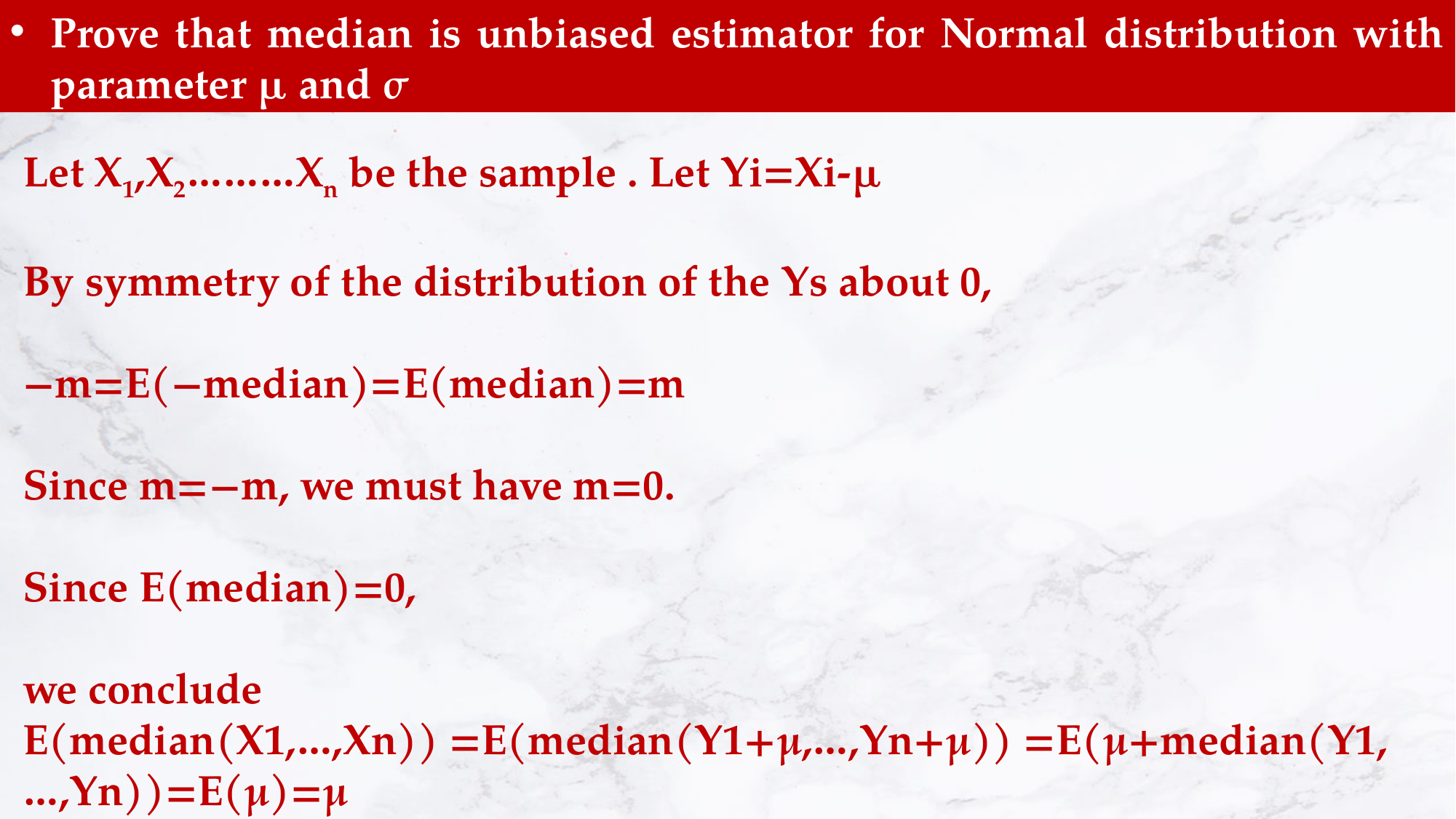

Prove that median is unbiased estimator for Normal distribution with parameter µ and σ
Let X1,X2………Xn be the sample . Let Yi=Xi-µ

By symmetry of the distribution of the Ys about 0,

−m=E(−median)=E(median)=m

Since m=−m, we must have m=0.

Since E(median)=0,

we conclude
E(median(X1,…,Xn)) =E(median(Y1+μ,…,Yn+μ)) =E(μ+median(Y1,…,Yn))=E(μ)=μ